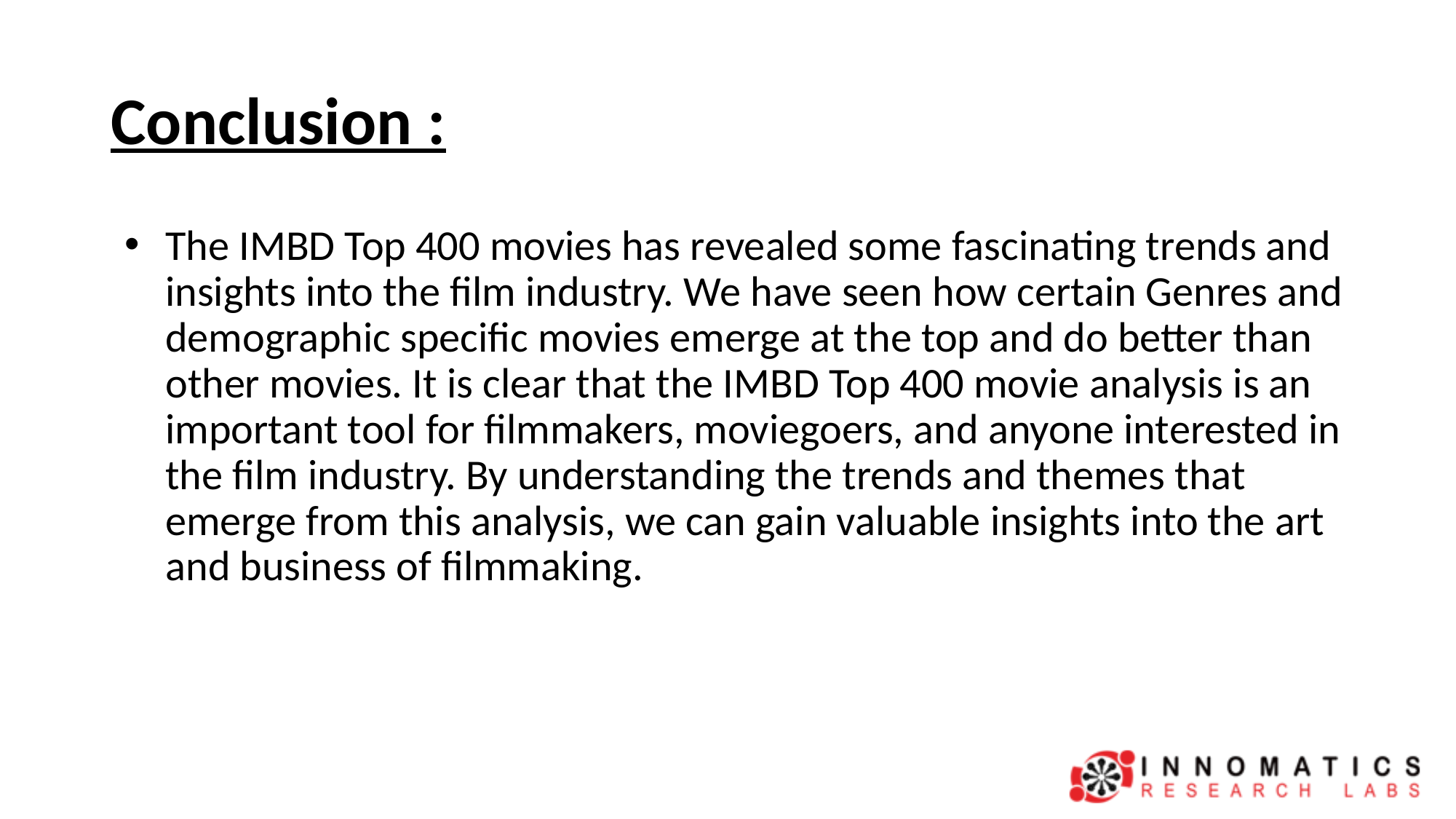

# Conclusion :
The IMBD Top 400 movies has revealed some fascinating trends and insights into the film industry. We have seen how certain Genres and demographic specific movies emerge at the top and do better than other movies. It is clear that the IMBD Top 400 movie analysis is an important tool for filmmakers, moviegoers, and anyone interested in the film industry. By understanding the trends and themes that emerge from this analysis, we can gain valuable insights into the art and business of filmmaking.